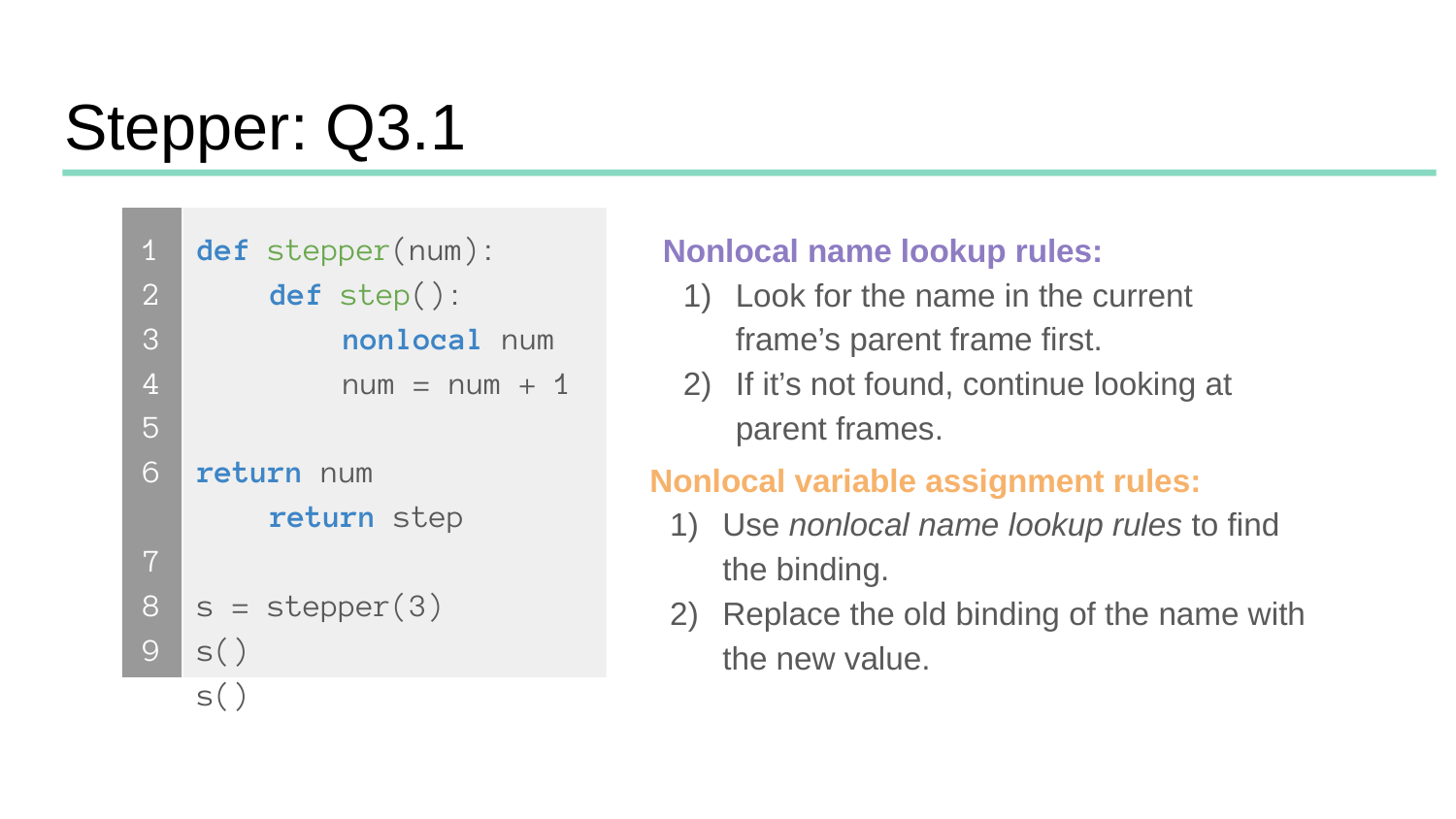

# Stepper: Q3.1
Nonlocal name lookup rules:
Look for the name in the current frame’s parent frame first.
If it’s not found, continue looking at parent frames.
1
2
3
4
5
6
7
8
9
def stepper(num):
def step():
nonlocal num
num = num + 1
    		return num
return step

s = stepper(3)
s()
s()
Nonlocal variable assignment rules:
Use nonlocal name lookup rules to find the binding.
Replace the old binding of the name with the new value.